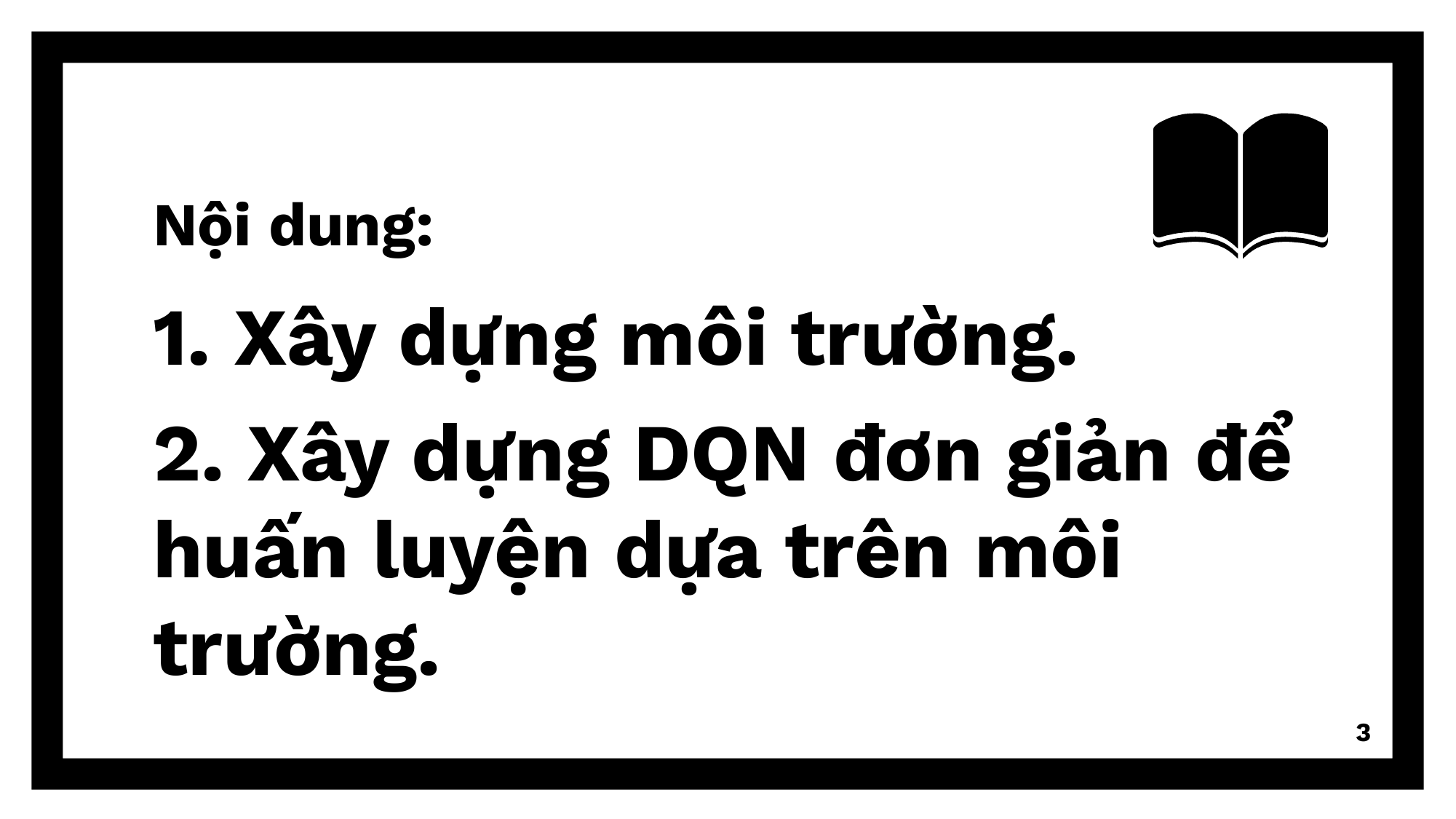

# Nội dung:
1. Xây dựng môi trường.
2. Xây dựng DQN đơn giản để huấn luyện dựa trên môi trường.
3